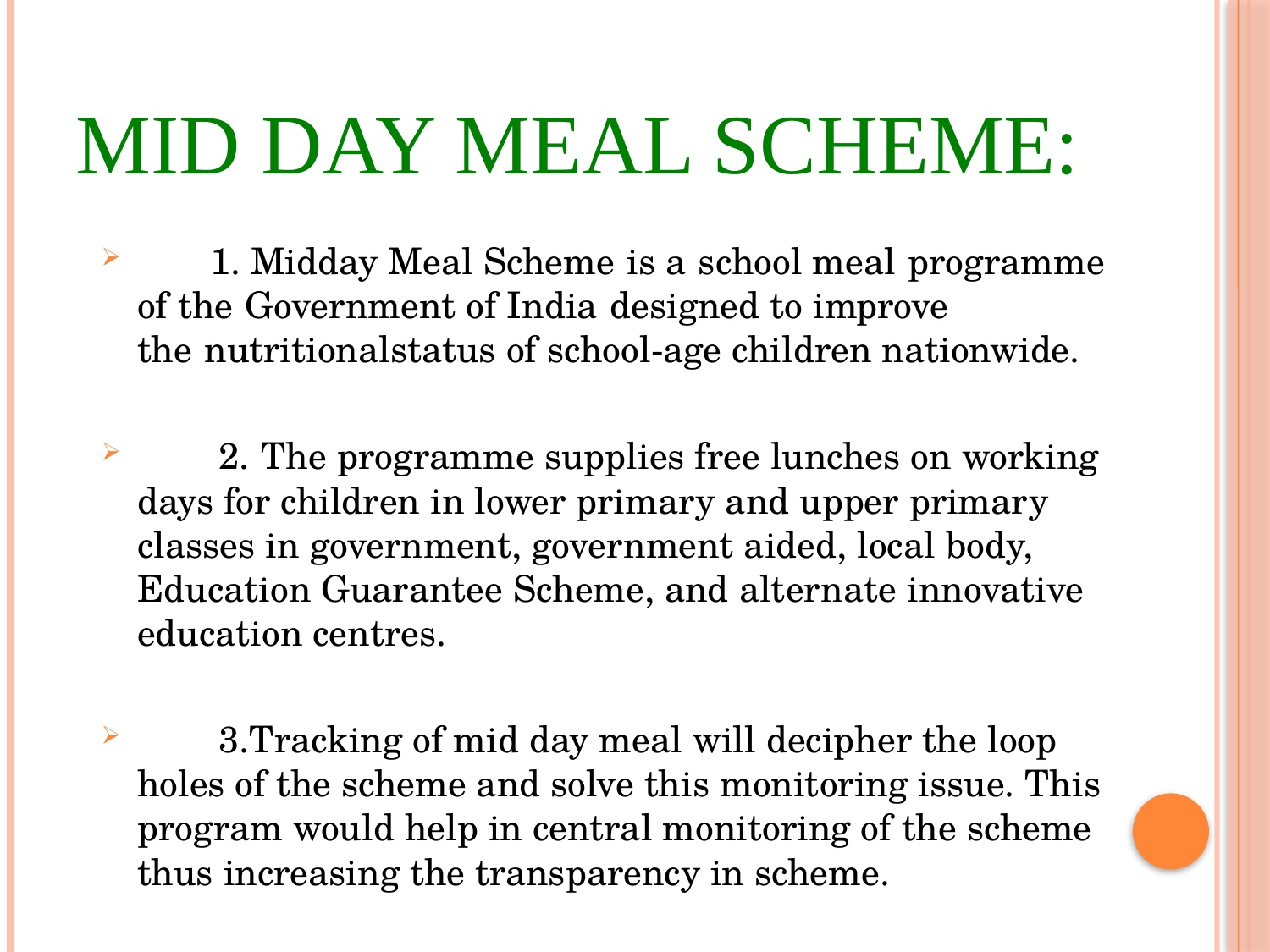

# Mid day meal scheme:
       1. Midday Meal Scheme is a school meal programme of the Government of India designed to improve the nutritionalstatus of school-age children nationwide.

        2. The programme supplies free lunches on working days for children in lower primary and upper primary classes in government, government aided, local body, Education Guarantee Scheme, and alternate innovative education centres.

        3.Tracking of mid day meal will decipher the loop holes of the scheme and solve this monitoring issue. This program would help in central monitoring of the scheme thus increasing the transparency in scheme.